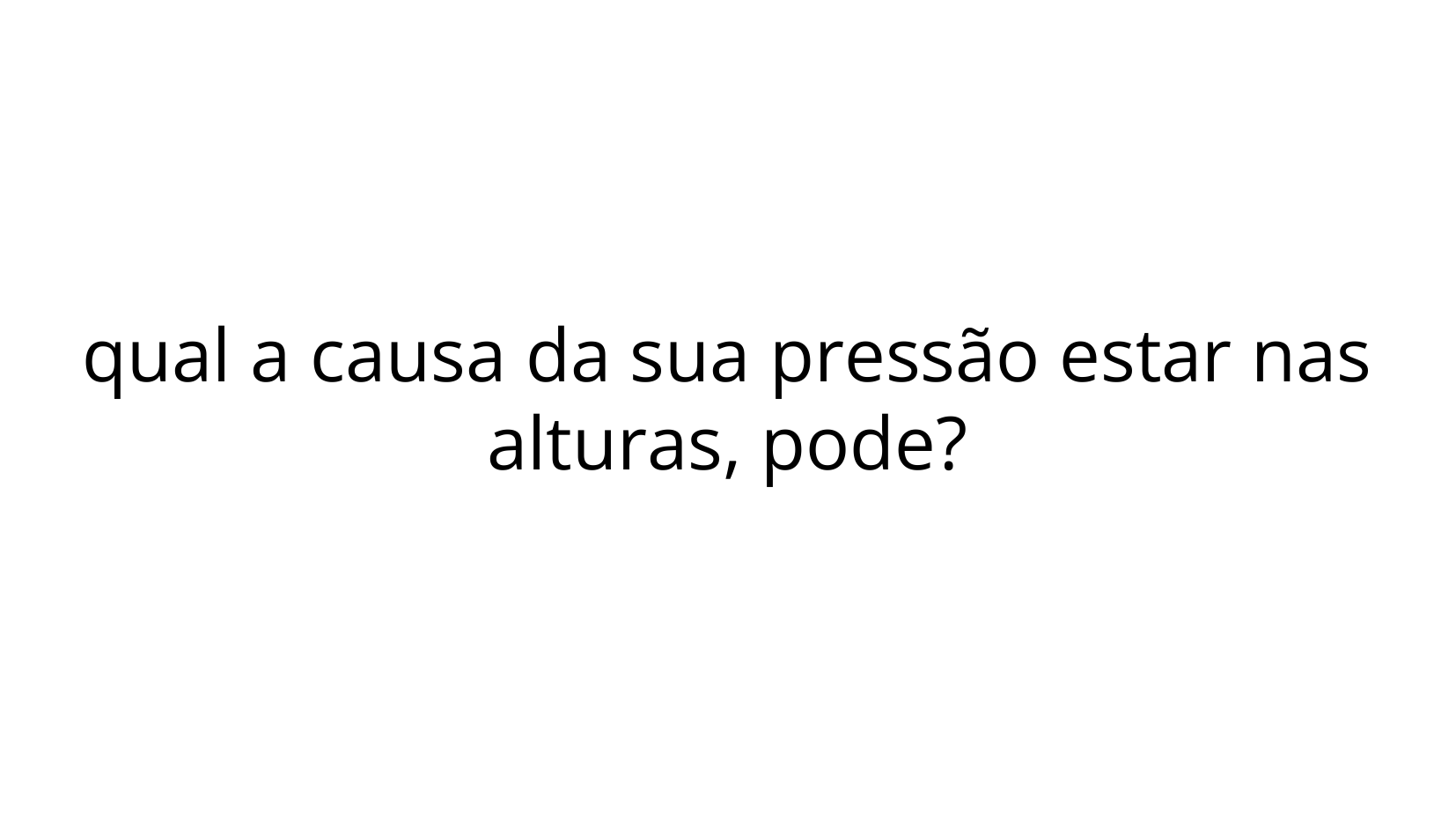

qual a causa da sua pressão estar nas alturas, pode?